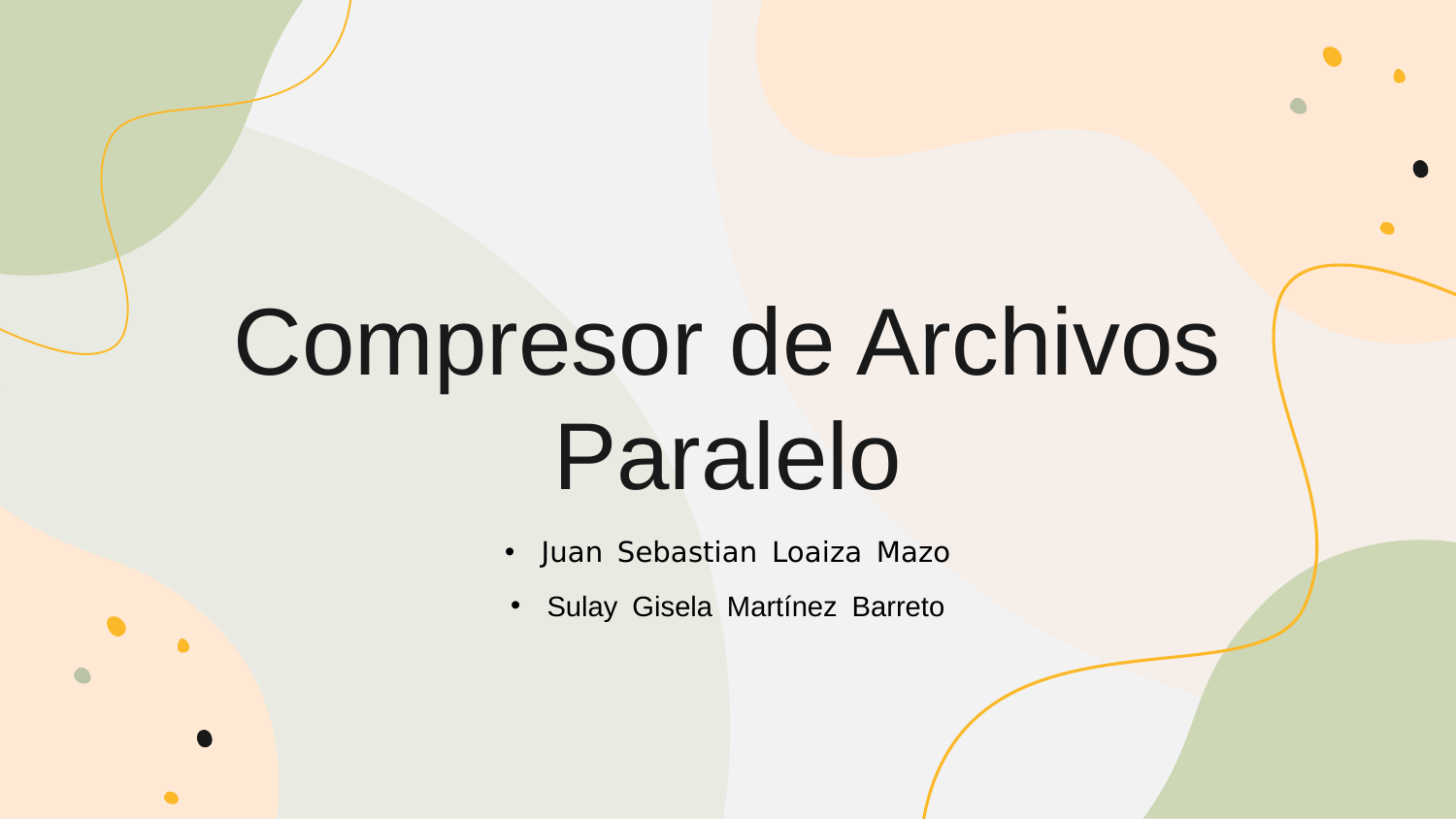

Compresor de Archivos Paralelo

# Juan Sebastian Loaiza Mazo
Sulay Gisela Martínez Barreto